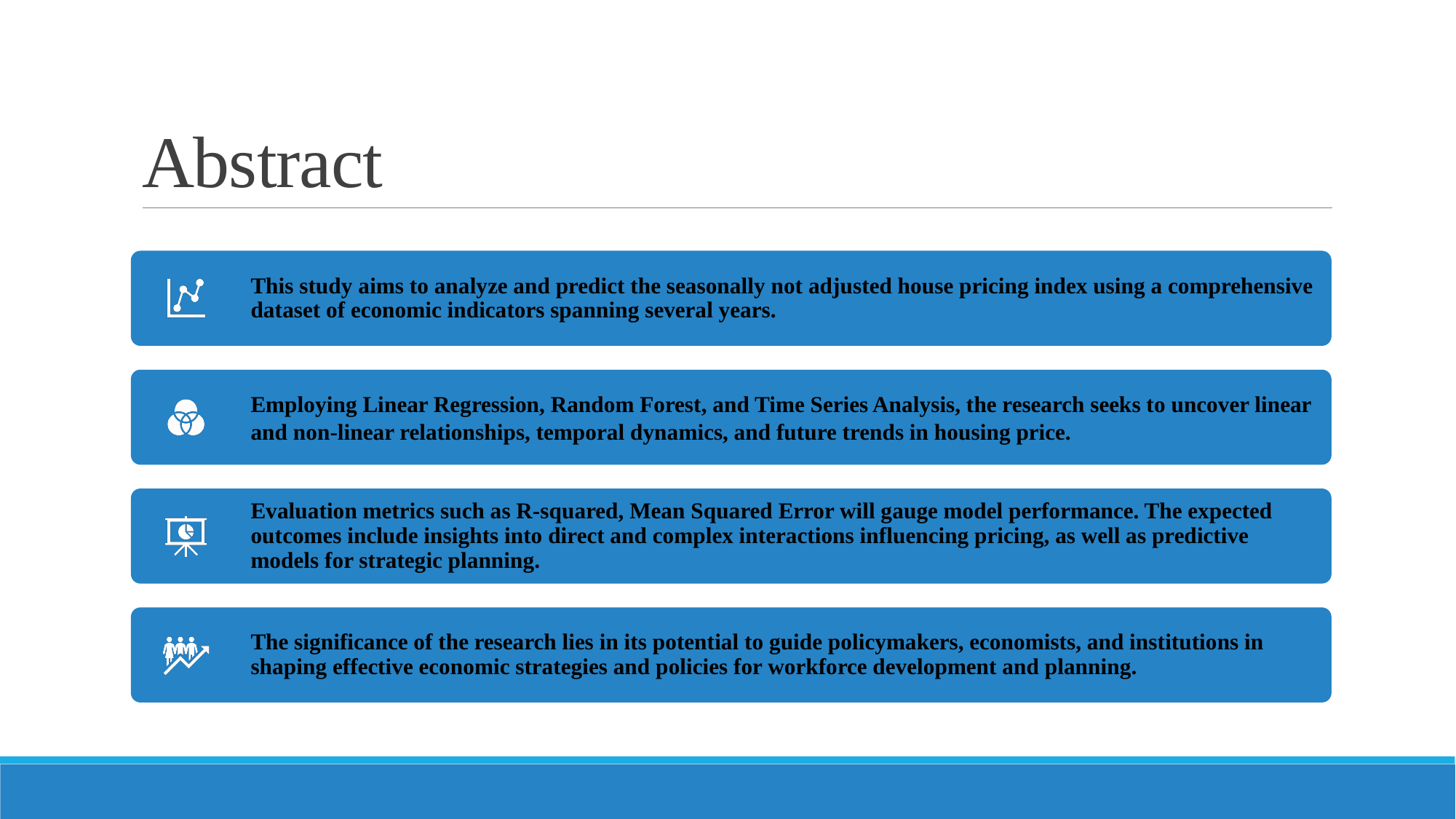

# Abstract
This study aims to analyze and predict the seasonally not adjusted house pricing index using a comprehensive dataset of economic indicators spanning several years.
Employing Linear Regression, Random Forest, and Time Series Analysis, the research seeks to uncover linear and non-linear relationships, temporal dynamics, and future trends in housing price.
Evaluation metrics such as R-squared, Mean Squared Error will gauge model performance. The expected outcomes include insights into direct and complex interactions influencing pricing, as well as predictive models for strategic planning.
The significance of the research lies in its potential to guide policymakers, economists, and institutions in shaping effective economic strategies and policies for workforce development and planning.